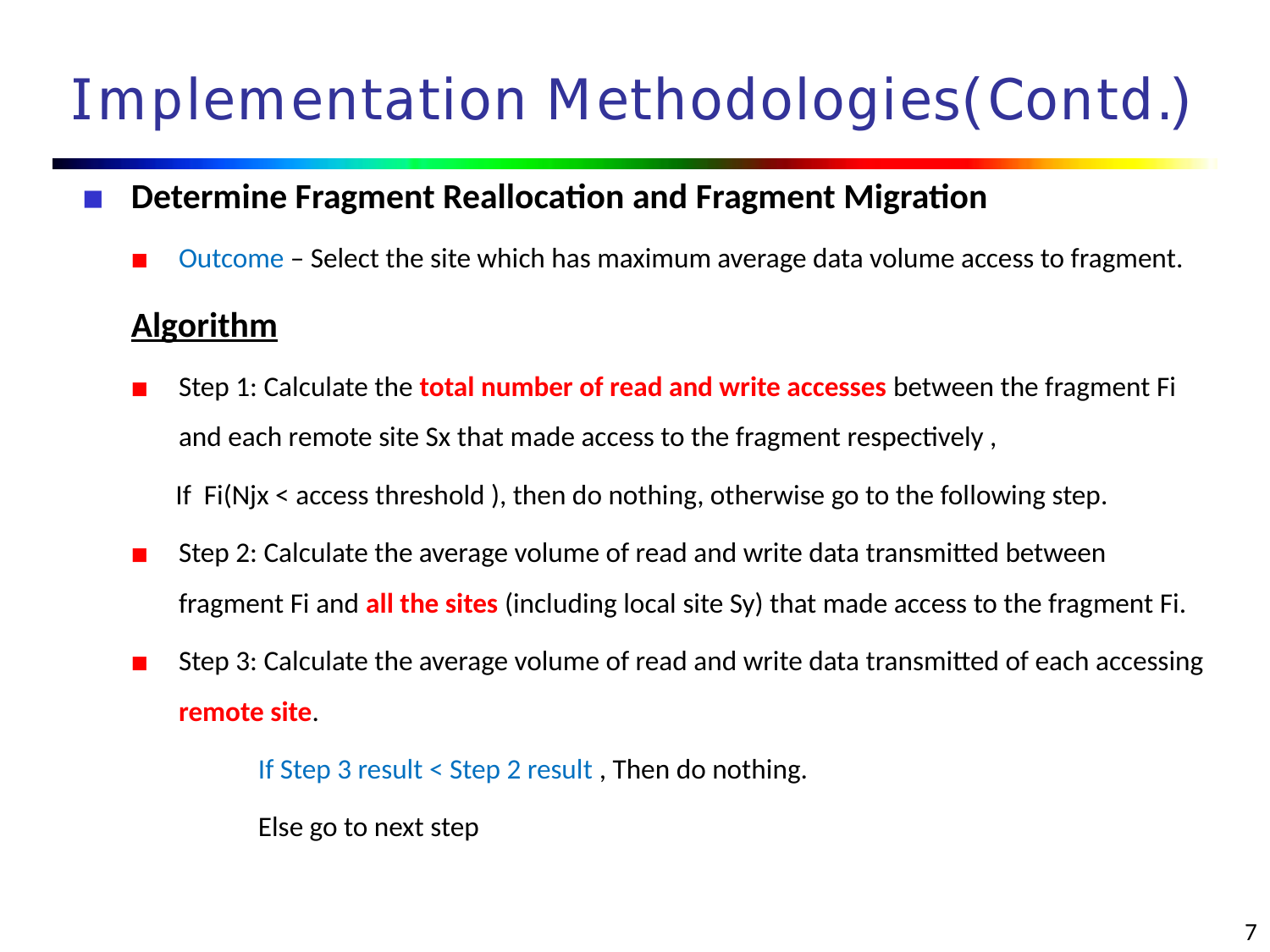

# Implementation Methodologies(Contd.)
Determine Fragment Reallocation and Fragment Migration
Outcome – Select the site which has maximum average data volume access to fragment.
Algorithm
Step 1: Calculate the total number of read and write accesses between the fragment Fi and each remote site Sx that made access to the fragment respectively ,
       If  Fi(Njx < access threshold ), then do nothing, otherwise go to the following step.
Step 2: Calculate the average volume of read and write data transmitted between fragment Fi and all the sites (including local site Sy) that made access to the fragment Fi.
Step 3: Calculate the average volume of read and write data transmitted of each accessing remote site.
	If Step 3 result < Step 2 result , Then do nothing.
	Else go to next step

7